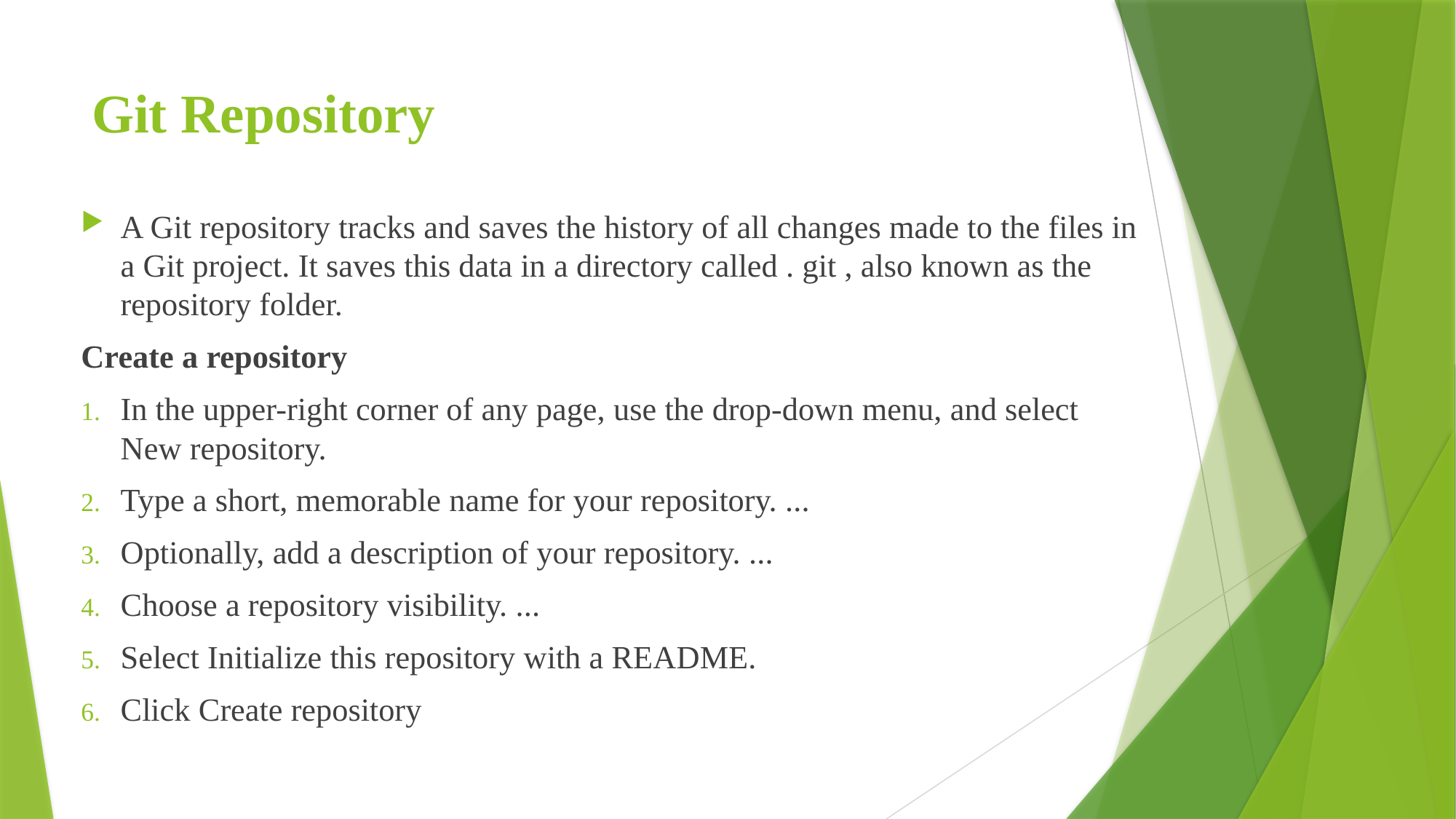

# Git Repository
A Git repository tracks and saves the history of all changes made to the files in a Git project. It saves this data in a directory called . git , also known as the repository folder.
Create a repository
In the upper-right corner of any page, use the drop-down menu, and select New repository.
Type a short, memorable name for your repository. ...
Optionally, add a description of your repository. ...
Choose a repository visibility. ...
Select Initialize this repository with a README.
Click Create repository